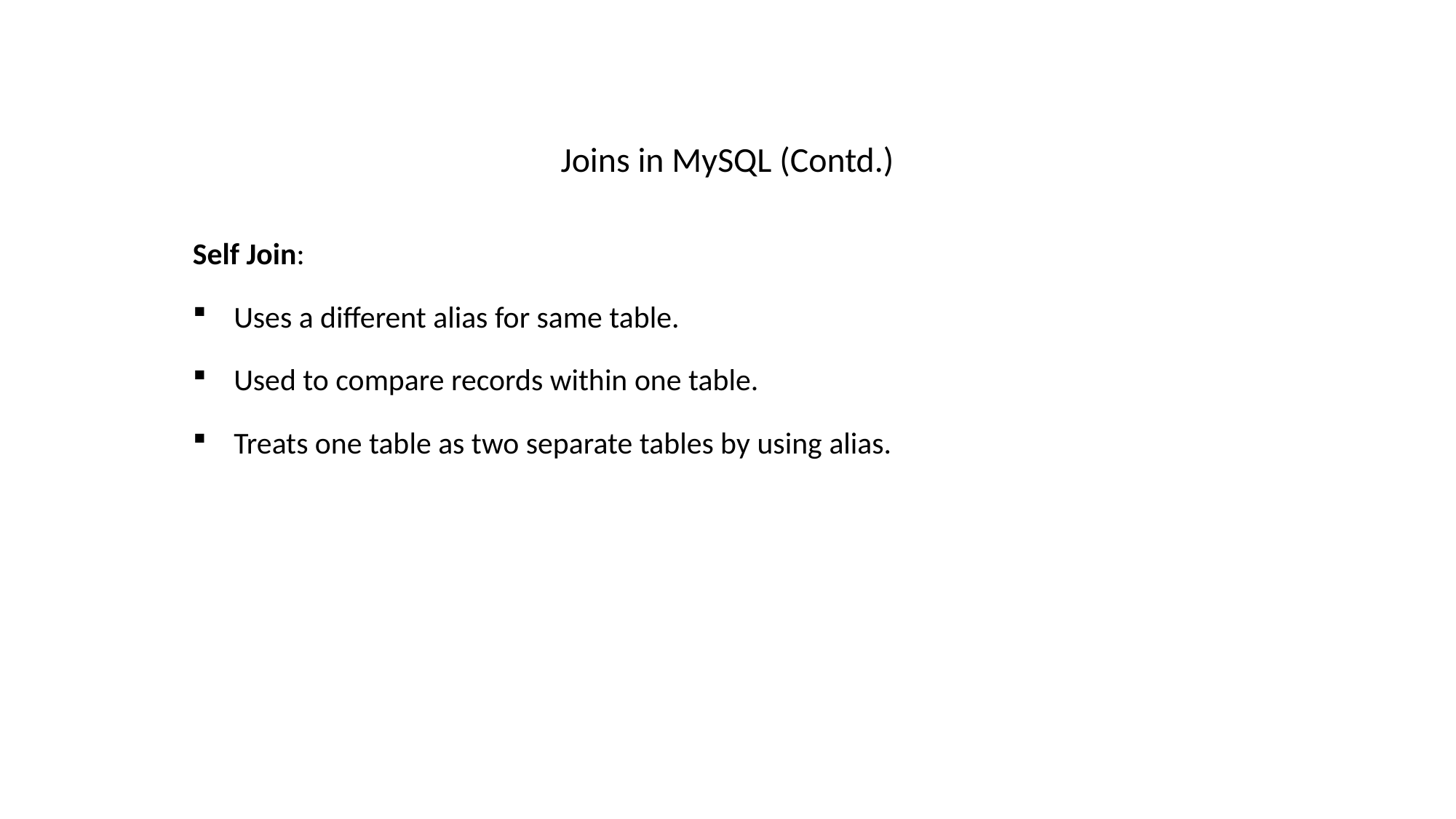

# Joins in MySQL (Contd.)
Self Join:
Uses a different alias for same table.
Used to compare records within one table.
Treats one table as two separate tables by using alias.